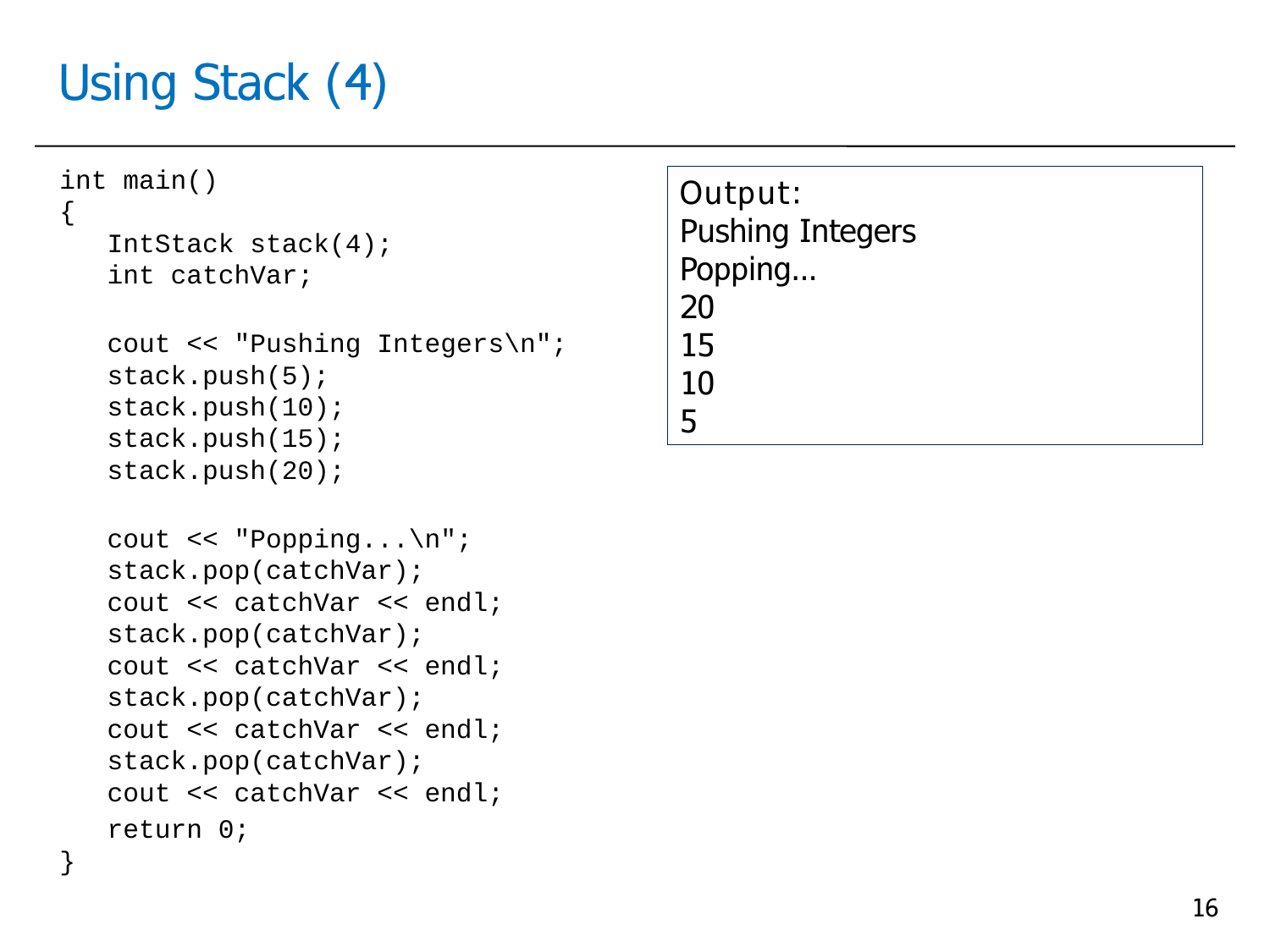

# Using Stack (4)
int main()
{
   IntStack stack(4);
   int catchVar;
   cout << "Pushing Integers\n";
   stack.push(5);
   stack.push(10);
   stack.push(15);
   stack.push(20);
   cout << "Popping...\n";
   stack.pop(catchVar);
   cout << catchVar << endl;
   stack.pop(catchVar);
   cout << catchVar << endl;
   stack.pop(catchVar);
   cout << catchVar << endl;
   stack.pop(catchVar);
   cout << catchVar << endl;
   return 0;
}

Output:
Pushing Integers
Popping…
20
15
10
5
16